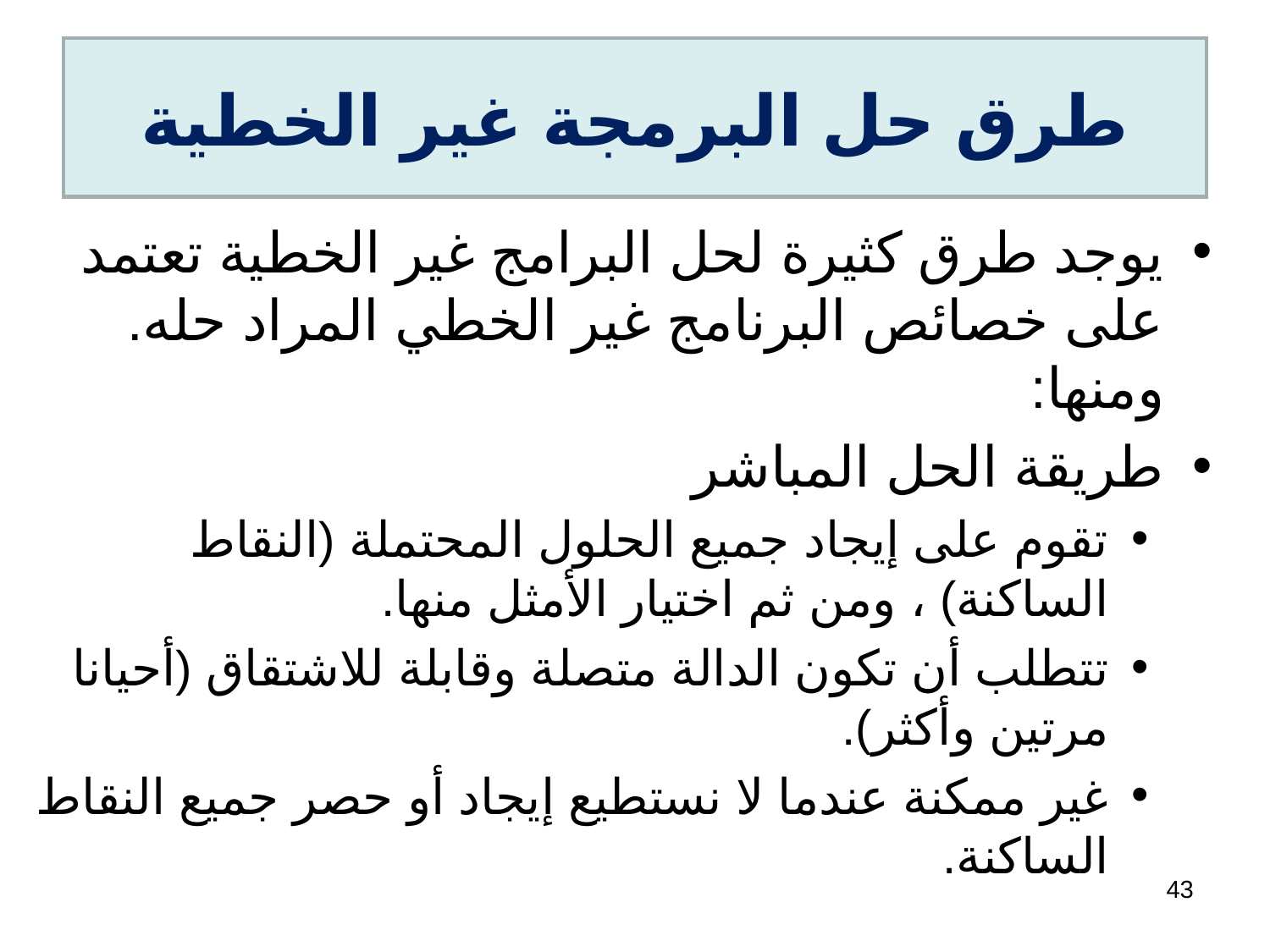

# طرق حل البرمجة غير الخطية
يوجد طرق كثيرة لحل البرامج غير الخطية تعتمد على خصائص البرنامج غير الخطي المراد حله. ومنها:
طريقة الحل المباشر
تقوم على إيجاد جميع الحلول المحتملة (النقاط الساكنة) ، ومن ثم اختيار الأمثل منها.
تتطلب أن تكون الدالة متصلة وقابلة للاشتقاق (أحيانا مرتين وأكثر).
غير ممكنة عندما لا نستطيع إيجاد أو حصر جميع النقاط الساكنة.

43